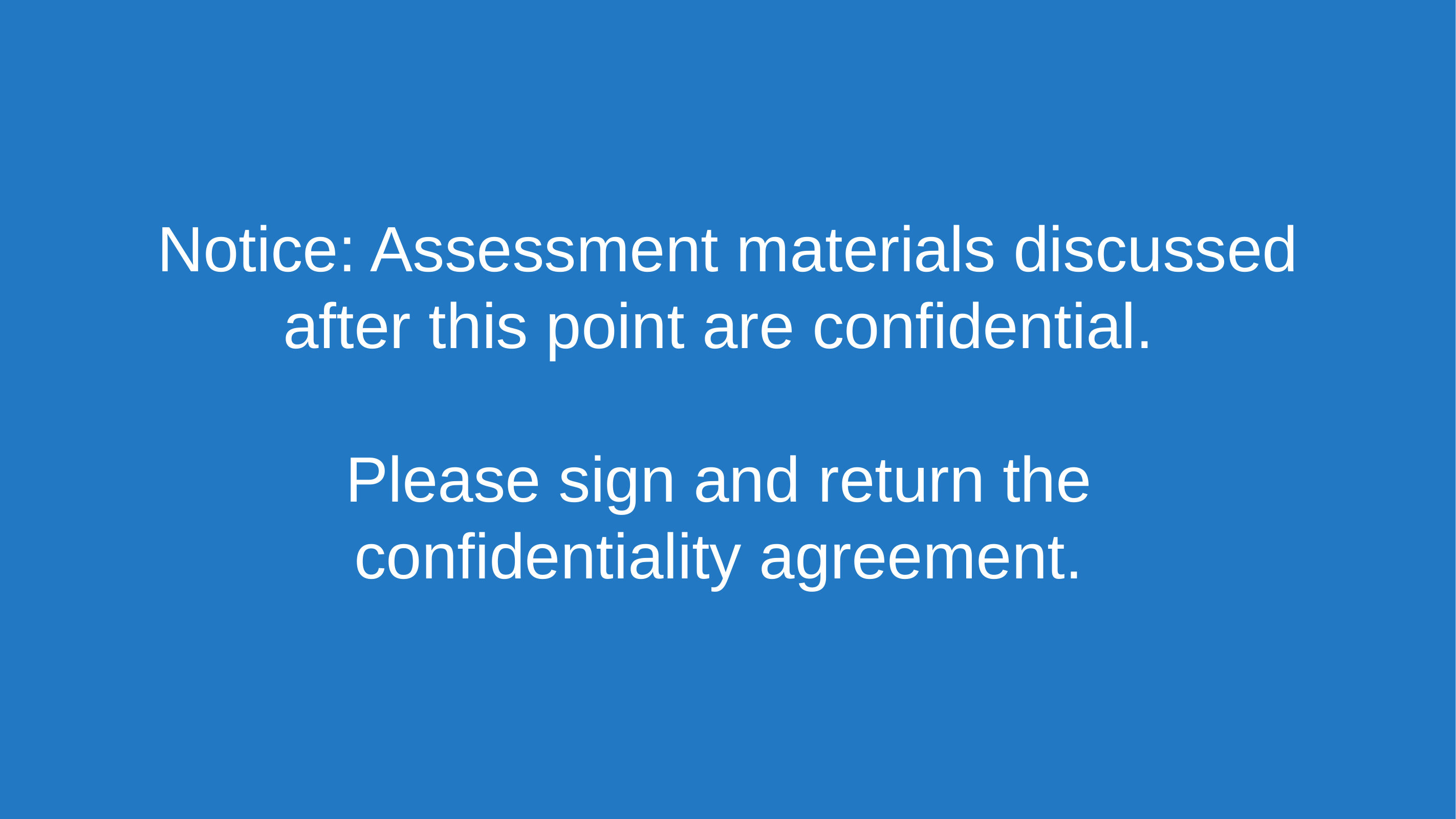

# Notice: Assessment materials discussed after this point are confidential. Please sign and return the confidentiality agreement.